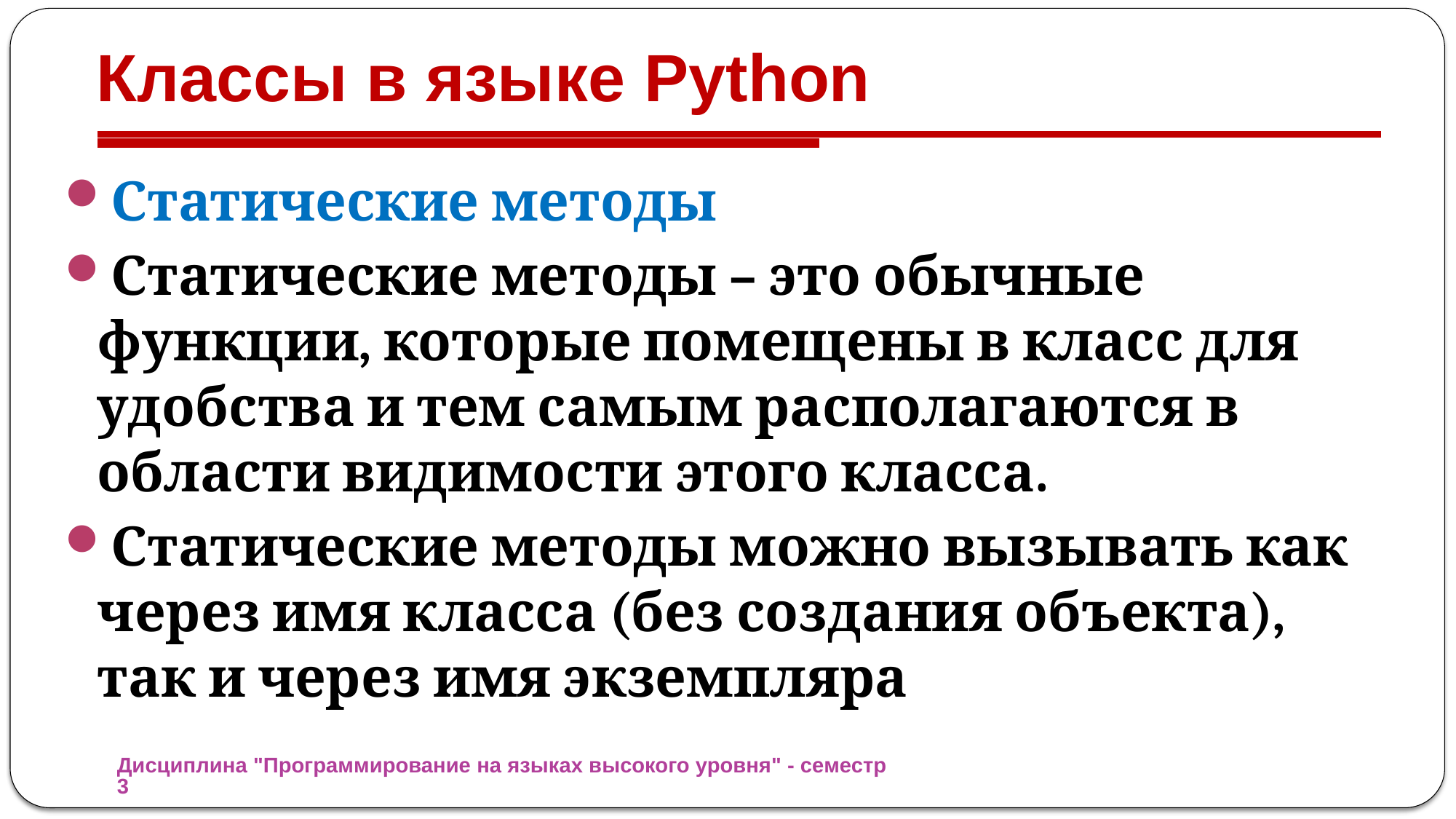

# Классы в языке Python
Статические методы
Статические методы – это обычные функции, которые помещены в класс для удобства и тем самым располагаются в области видимости этого класса.
Статические методы можно вызывать как через имя класса (без создания объекта), так и через имя экземпляра
Дисциплина "Программирование на языках высокого уровня" - семестр 3